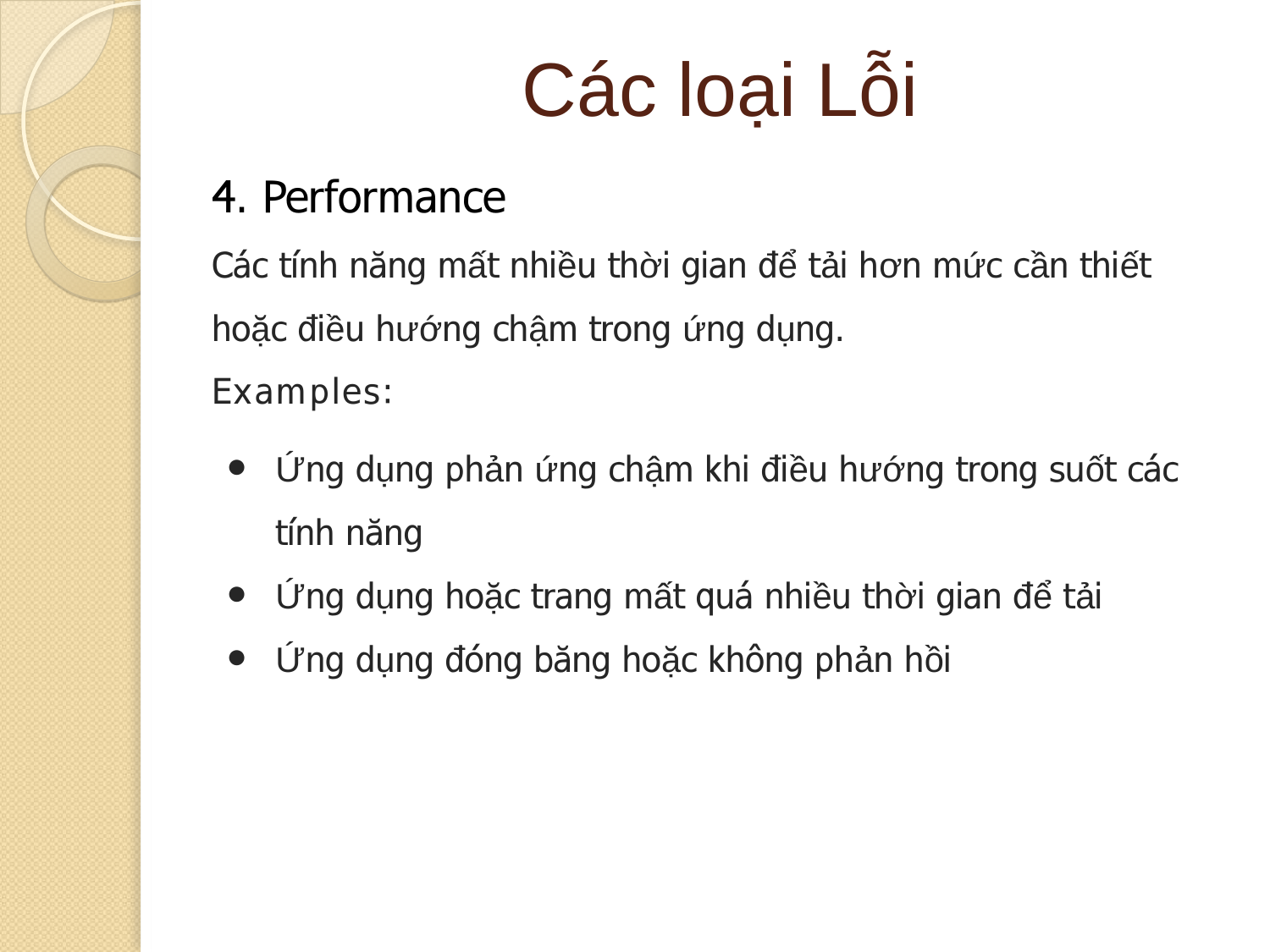

# Các loại Lỗi
4. Performance
Các tính năng mất nhiều thời gian để tải hơn mức cần thiết hoặc điều hướng chậm trong ứng dụng.
Examples:
Ứng dụng phản ứng chậm khi điều hướng trong suốt các tính năng
Ứng dụng hoặc trang mất quá nhiều thời gian để tải
Ứng dụng đóng băng hoặc không phản hồi